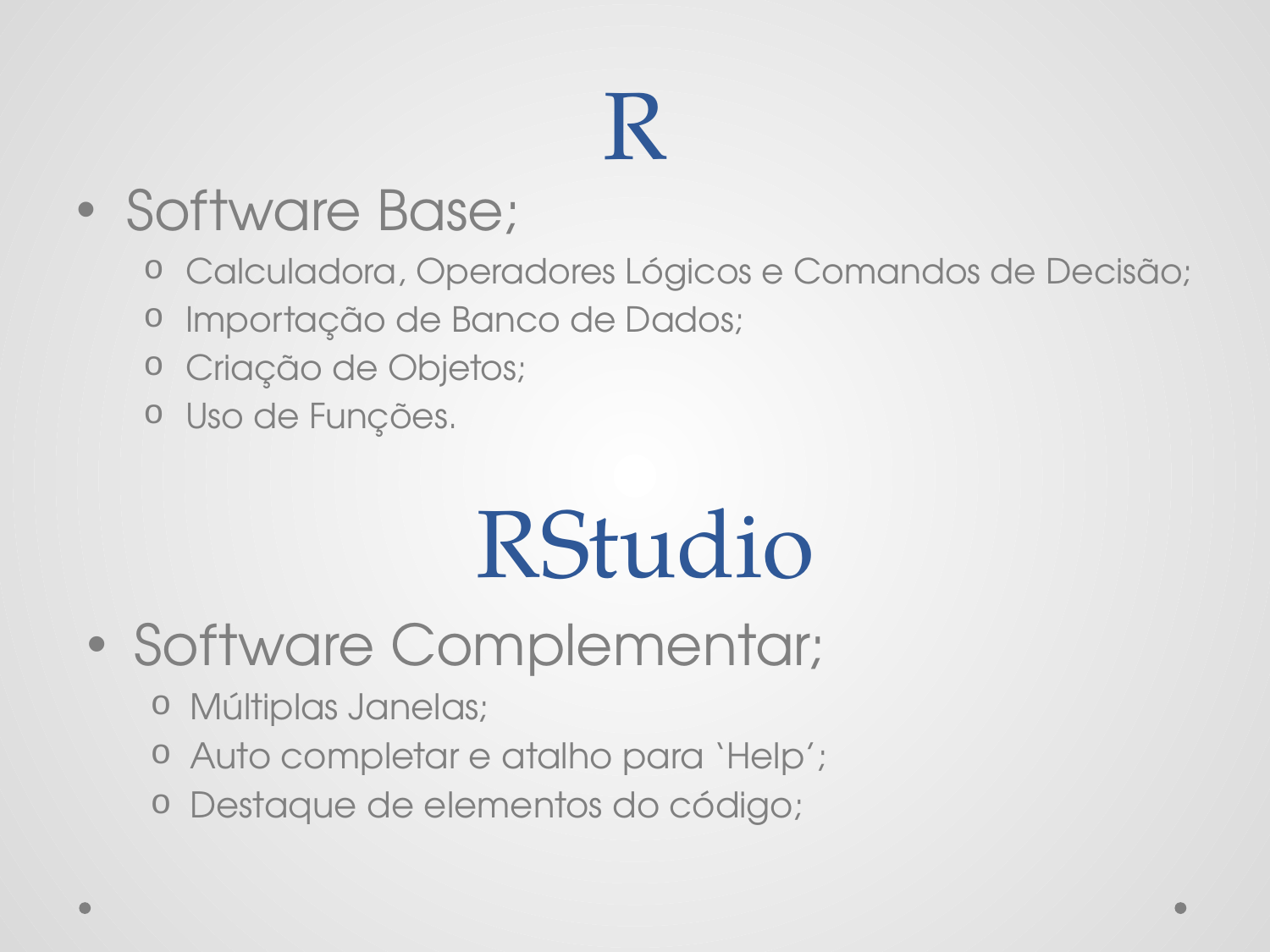

# R
Software Base;
Calculadora, Operadores Lógicos e Comandos de Decisão;
Importação de Banco de Dados;
Criação de Objetos;
Uso de Funções.

RStudio
Software Complementar;
Múltiplas Janelas;
Auto completar e atalho para ‘Help’;
Destaque de elementos do código;